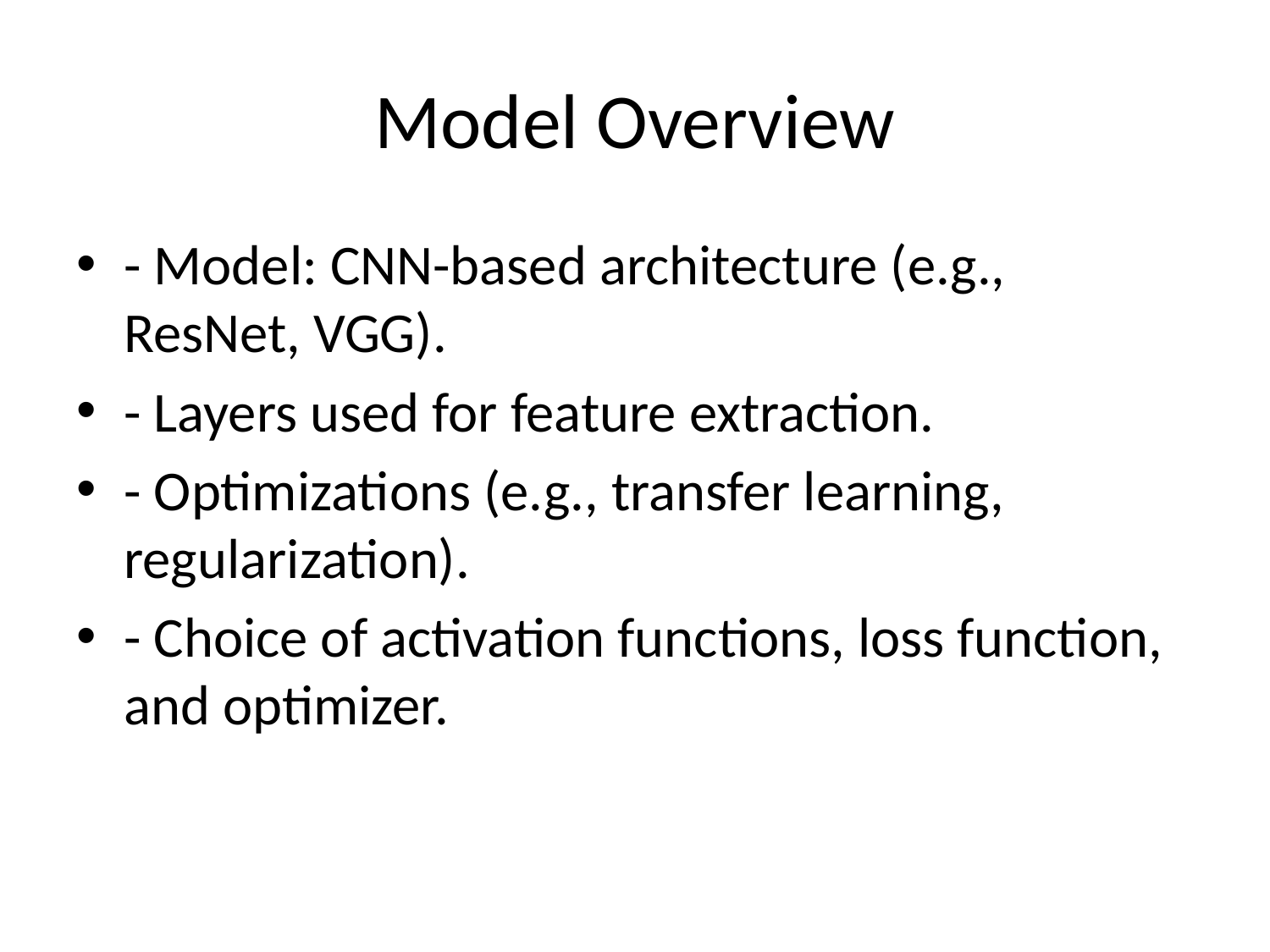

# Model Overview
- Model: CNN-based architecture (e.g., ResNet, VGG).
- Layers used for feature extraction.
- Optimizations (e.g., transfer learning, regularization).
- Choice of activation functions, loss function, and optimizer.